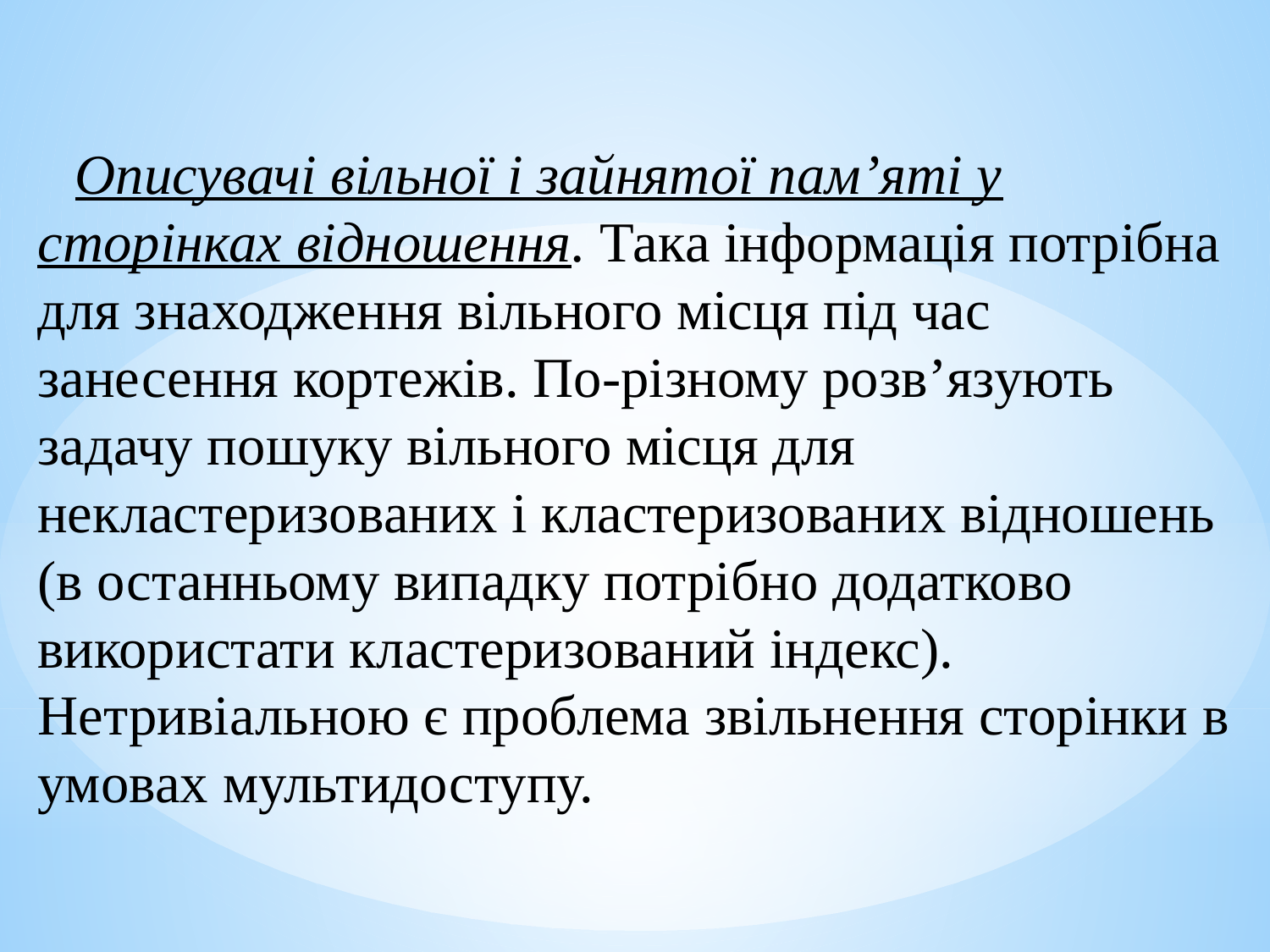

Описувачі вільної і зайнятої пам’яті у сторінках відношення. Така інформація потрібна для знаходження вільного місця під час занесення кортежів. По-різному розв’язують задачу пошуку вільного місця для некластеризованих і кластеризованих відношень (в останньому випадку потрібно додатково використати кластеризований індекс). Нетривіальною є проблема звільнення сторінки в умовах мультидоступу.